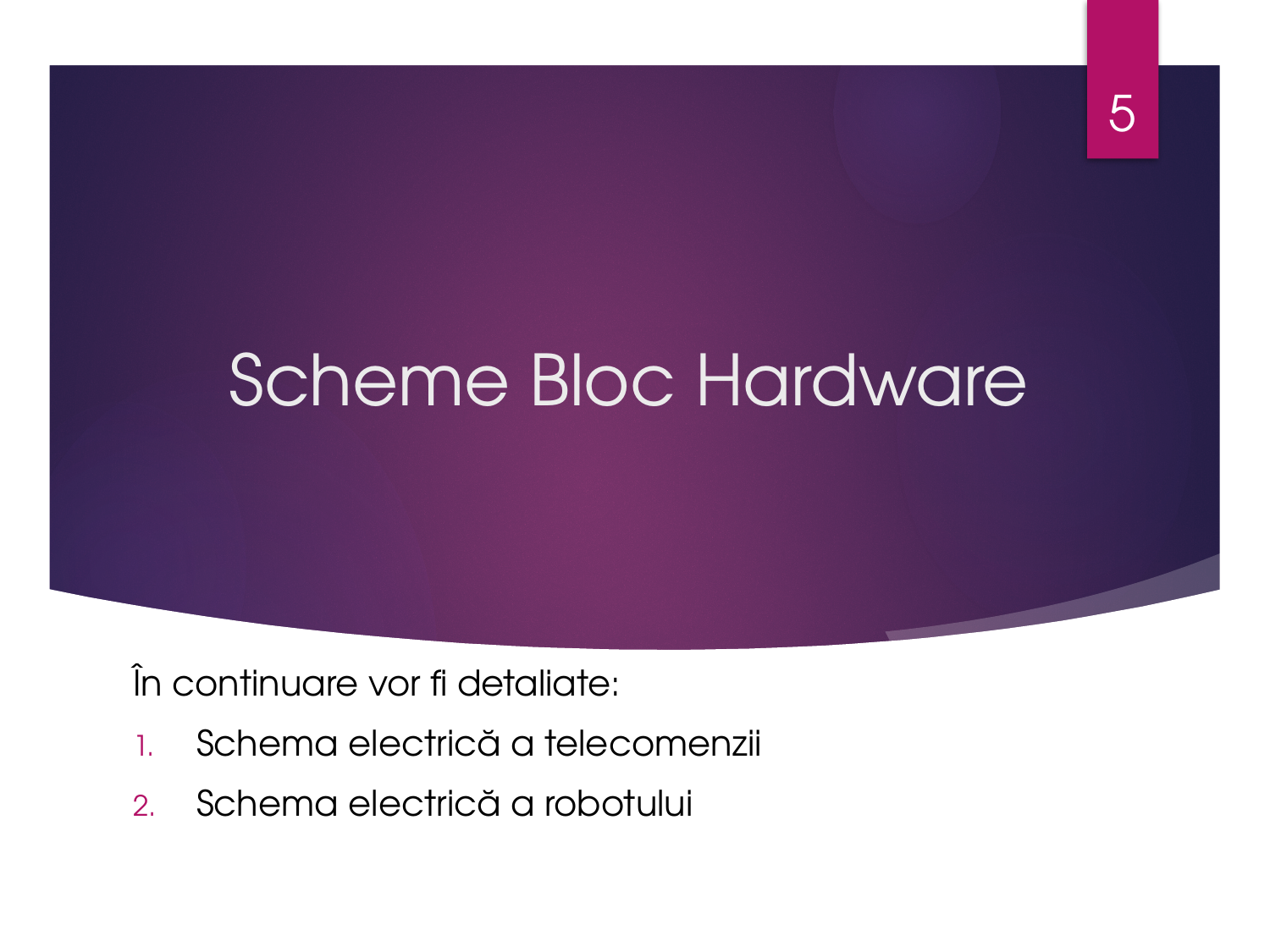

5
# Scheme Bloc Hardware
În continuare vor fi detaliate:
Schema electrică a telecomenzii
Schema electrică a robotului